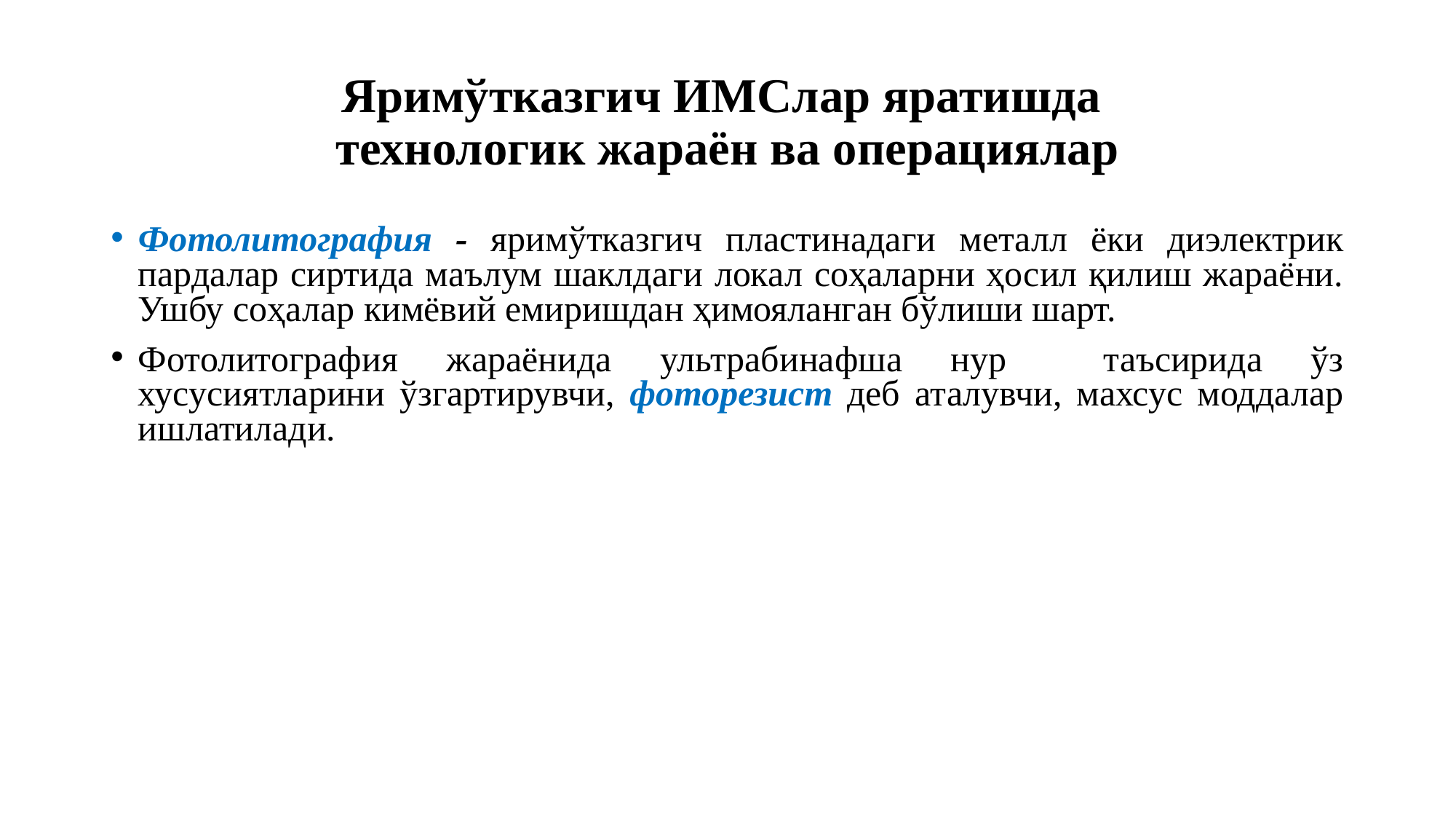

# Яримўтказгич ИМСлар яратишда технологик жараён ва операциялар
Фотолитография - яримўтказгич пластинадаги металл ёки диэлектрик пардалар сиртида маълум шаклдаги локал соҳаларни ҳосил қилиш жараёни. Ушбу соҳалар кимёвий емиришдан ҳимояланган бўлиши шарт.
Фотолитография жараёнида ультрабинафша нур  таъсирида ўз хусусиятларини ўзгартирувчи, фоторезист деб аталувчи, махсус моддалар ишлатилади.